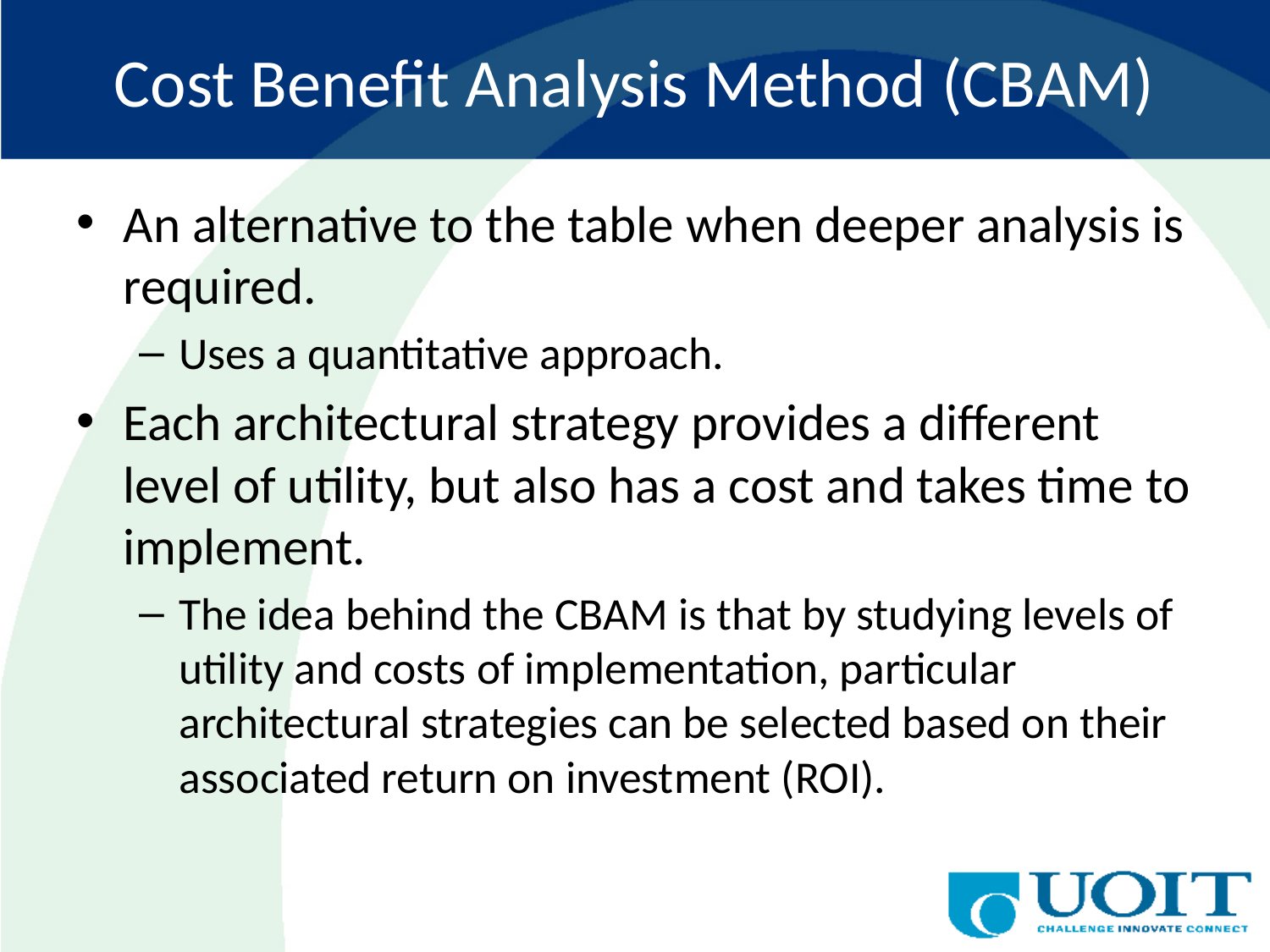

# Cost Benefit Analysis Method (CBAM)
An alternative to the table when deeper analysis is required.
Uses a quantitative approach.
Each architectural strategy provides a different level of utility, but also has a cost and takes time to implement.
The idea behind the CBAM is that by studying levels of utility and costs of implementation, particular architectural strategies can be selected based on their associated return on investment (ROI).